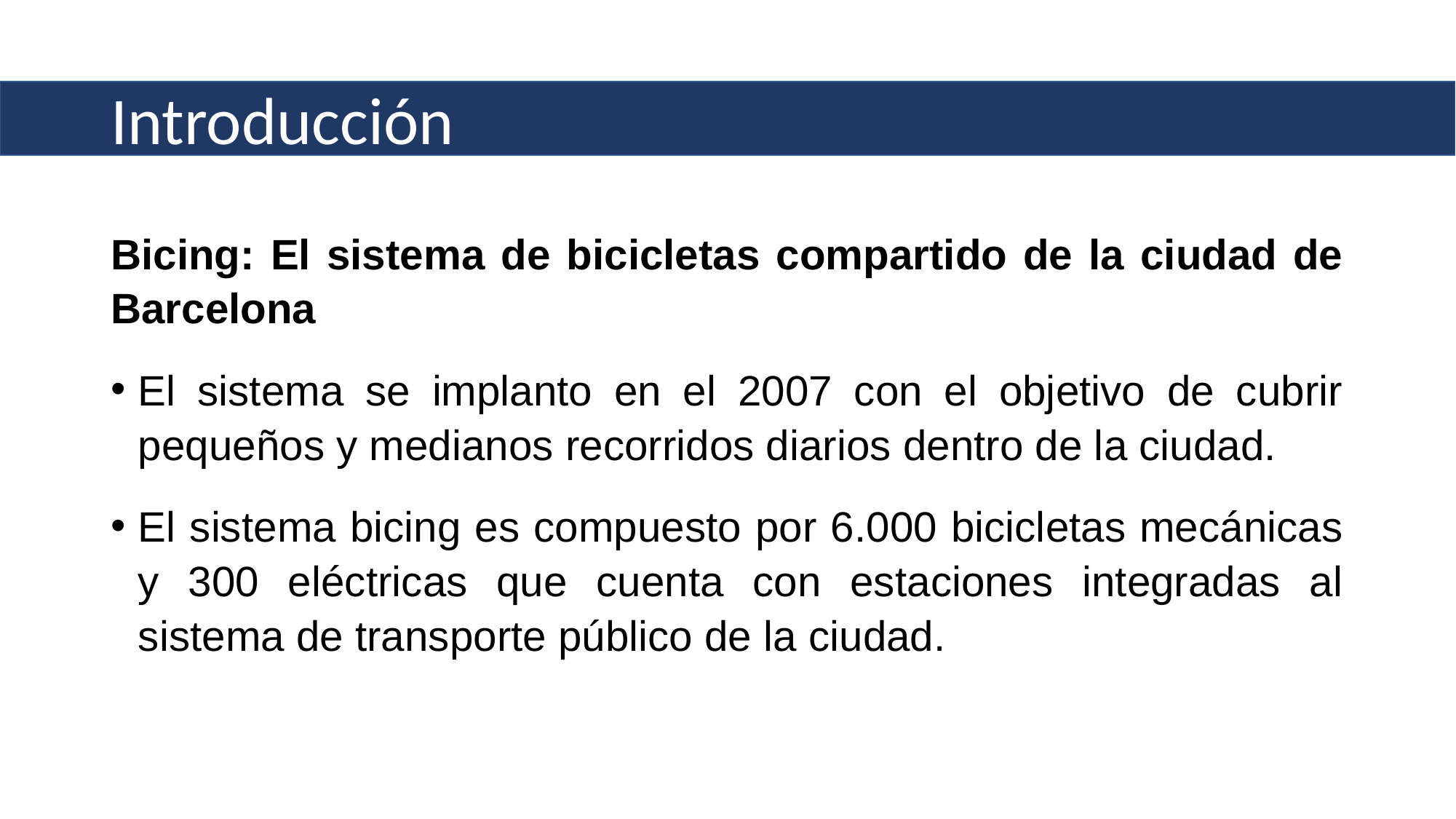

# Introducción

Bicing: El sistema de bicicletas compartido de la ciudad de Barcelona
El sistema se implanto en el 2007 con el objetivo de cubrir pequeños y medianos recorridos diarios dentro de la ciudad.
El sistema bicing es compuesto por 6.000 bicicletas mecánicas y 300 eléctricas que cuenta con estaciones integradas al sistema de transporte público de la ciudad.